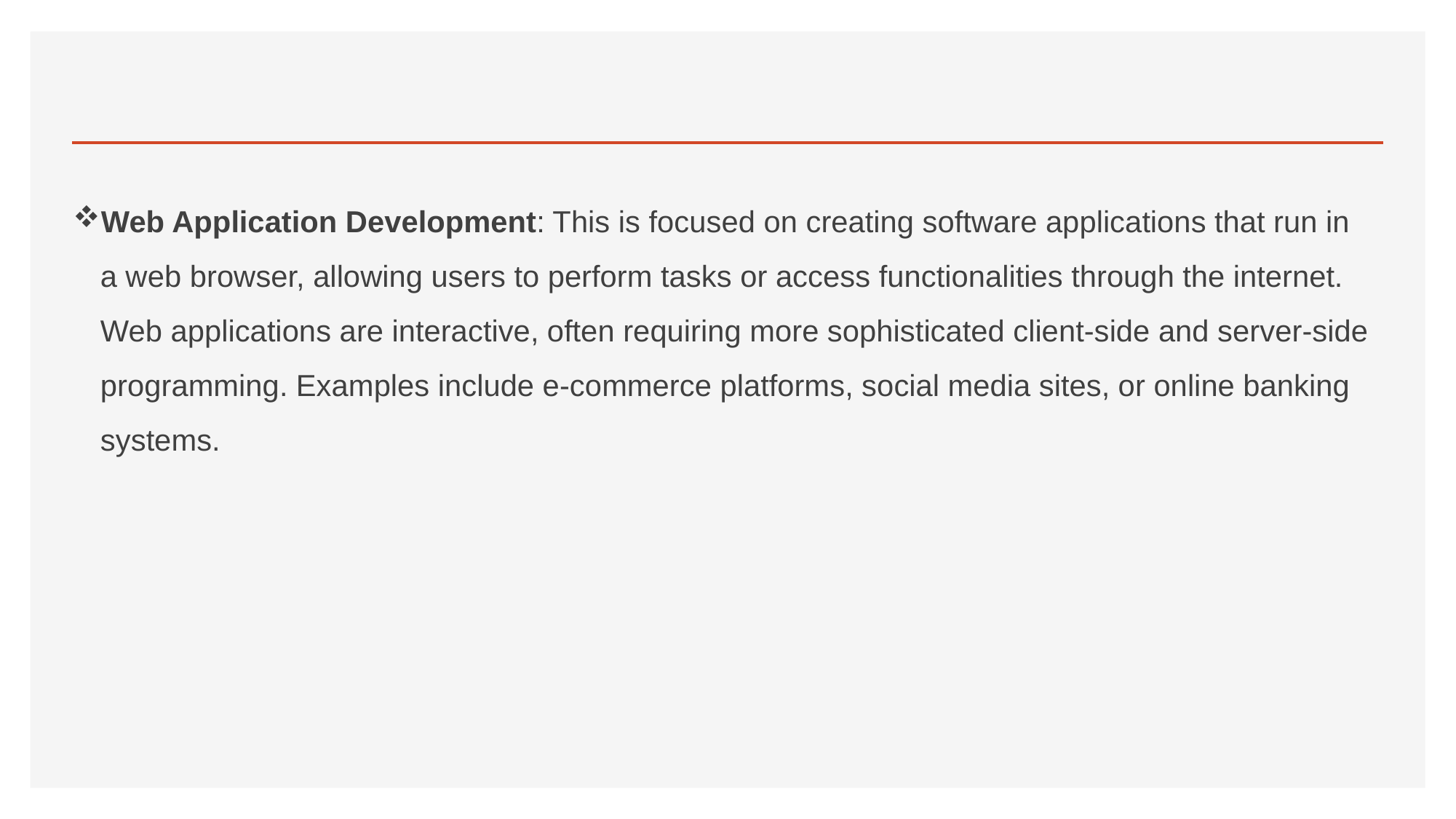

#
Web Application Development: This is focused on creating software applications that run in a web browser, allowing users to perform tasks or access functionalities through the internet. Web applications are interactive, often requiring more sophisticated client-side and server-side programming. Examples include e-commerce platforms, social media sites, or online banking systems.